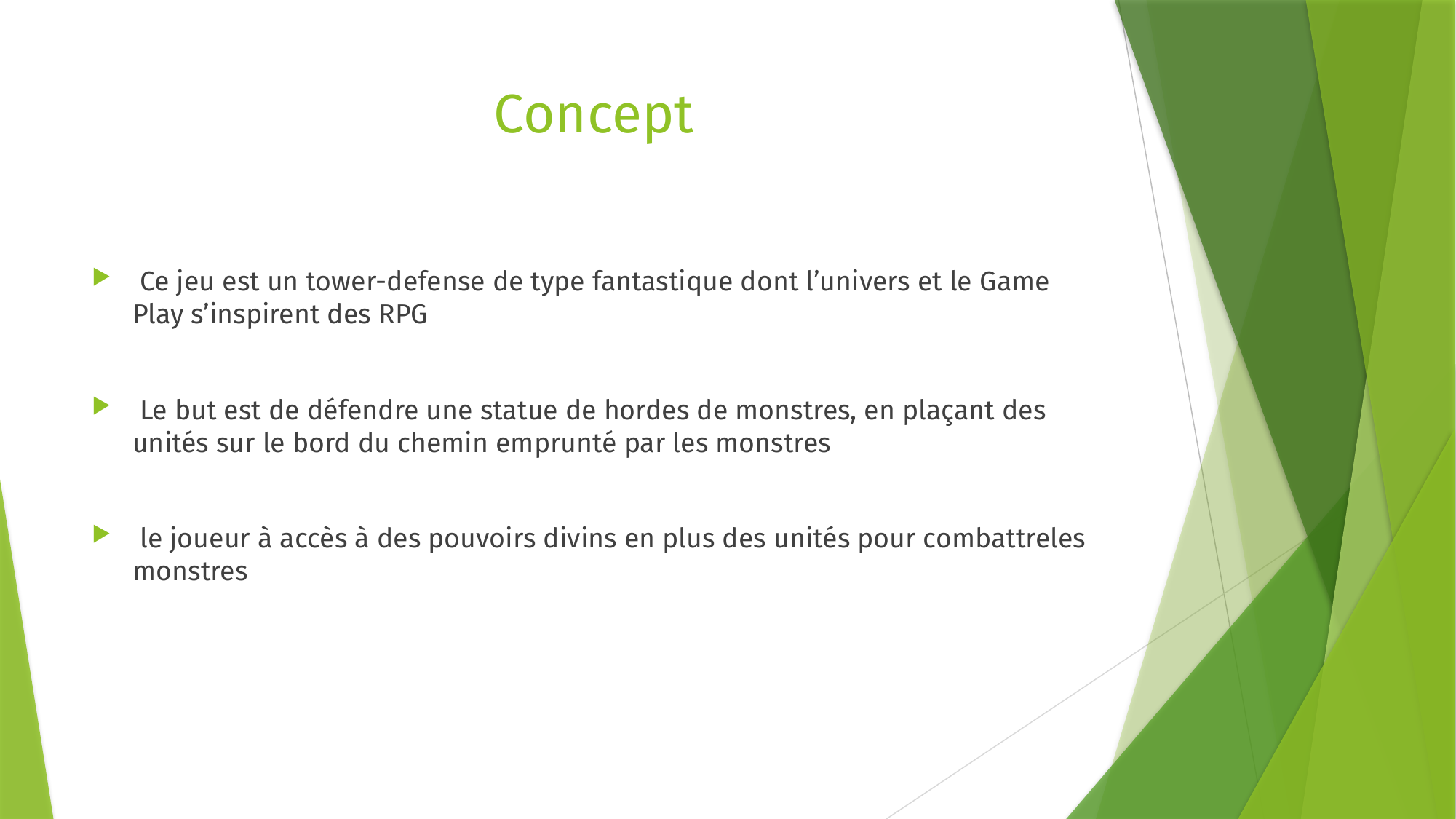

# Concept
 Ce jeu est un tower-defense de type fantastique dont l’univers et le Game Play s’inspirent des RPG

 Le but est de défendre une statue de hordes de monstres, en plaçant des unités sur le bord du chemin emprunté par les monstres

 le joueur à accès à des pouvoirs divins en plus des unités pour combattreles monstres